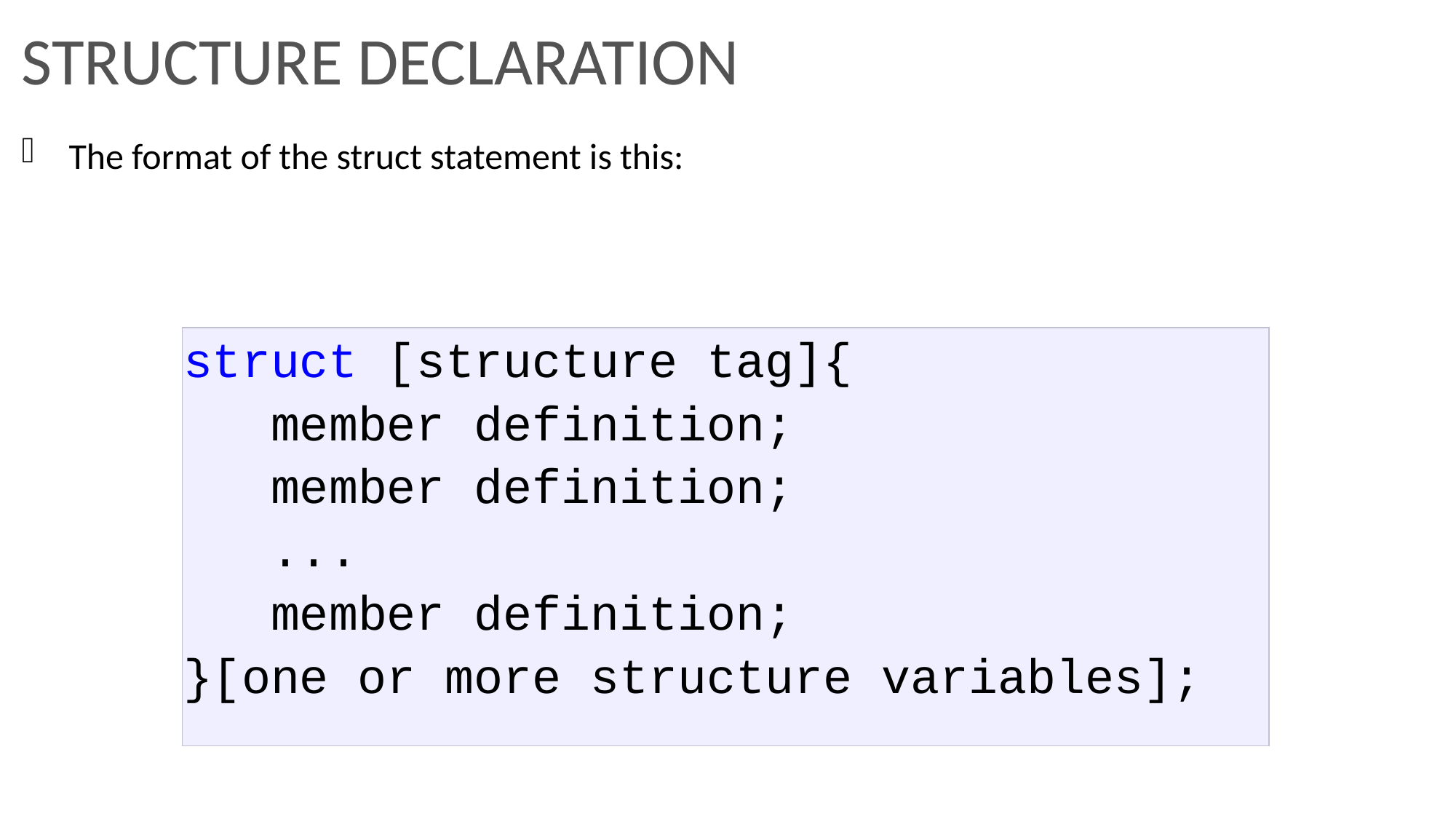

# Structure Declaration
The format of the struct statement is this:

| struct [structure tag]{ member definition; member definition; ... member definition; }[one or more structure variables]; |
| --- |